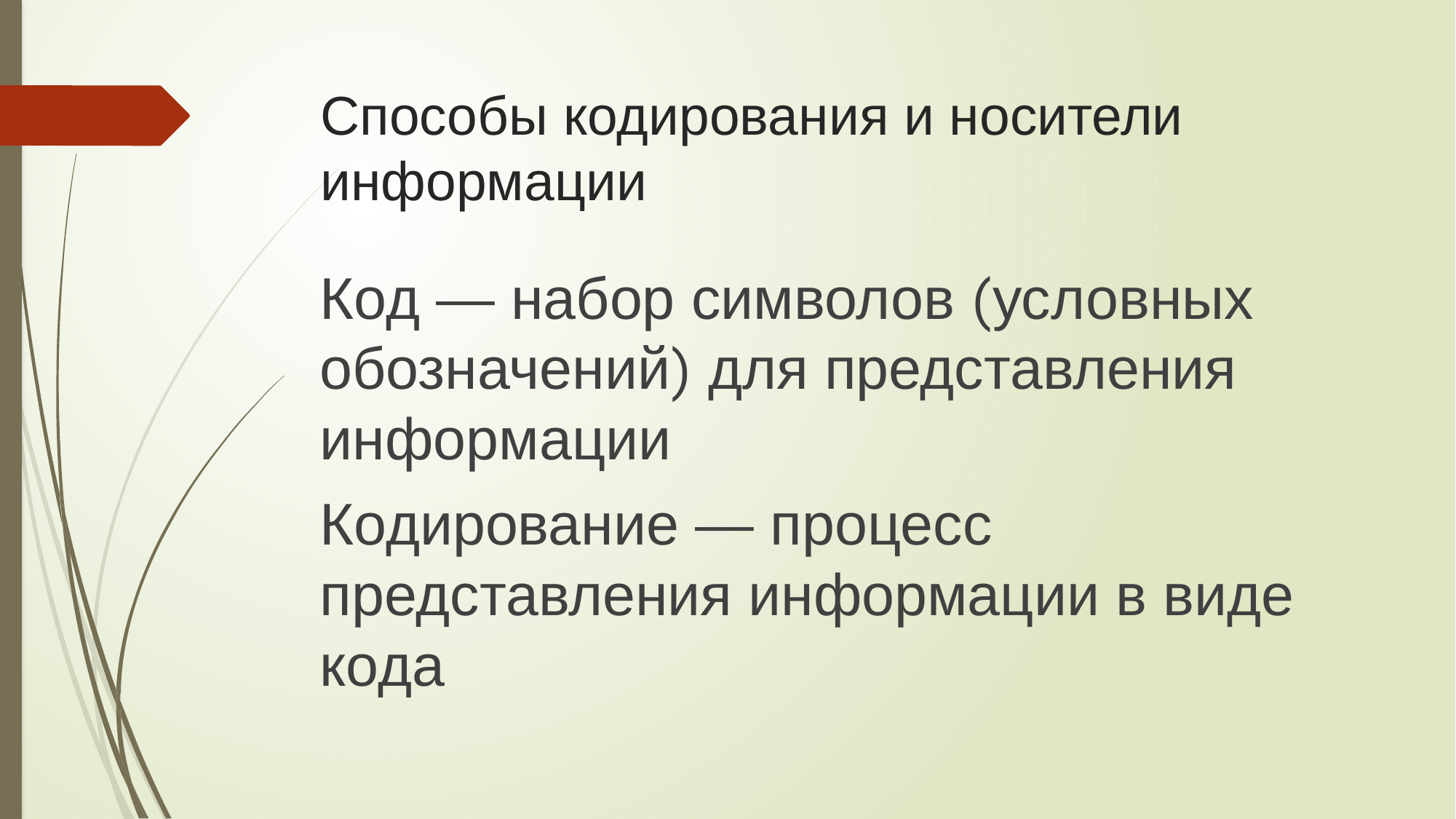

# Способы кодирования и носители информации
Код — набор символов (условных обозначений) для представления информации
Кодирование — процесс представления информации в виде кода